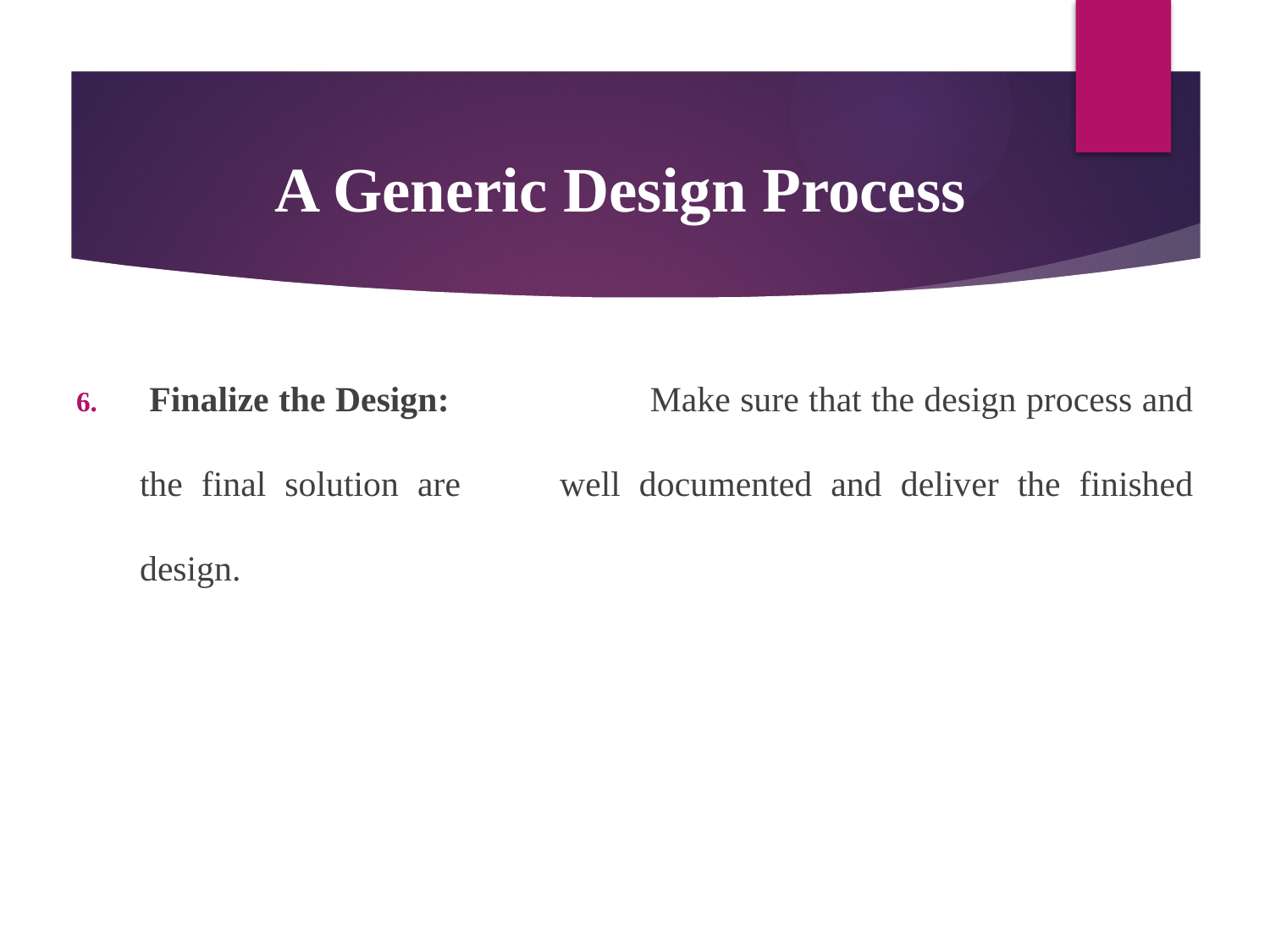

# A Generic Design Process
 Finalize the Design:		Make sure that the design process and the final solution are 	well documented and deliver the finished design.